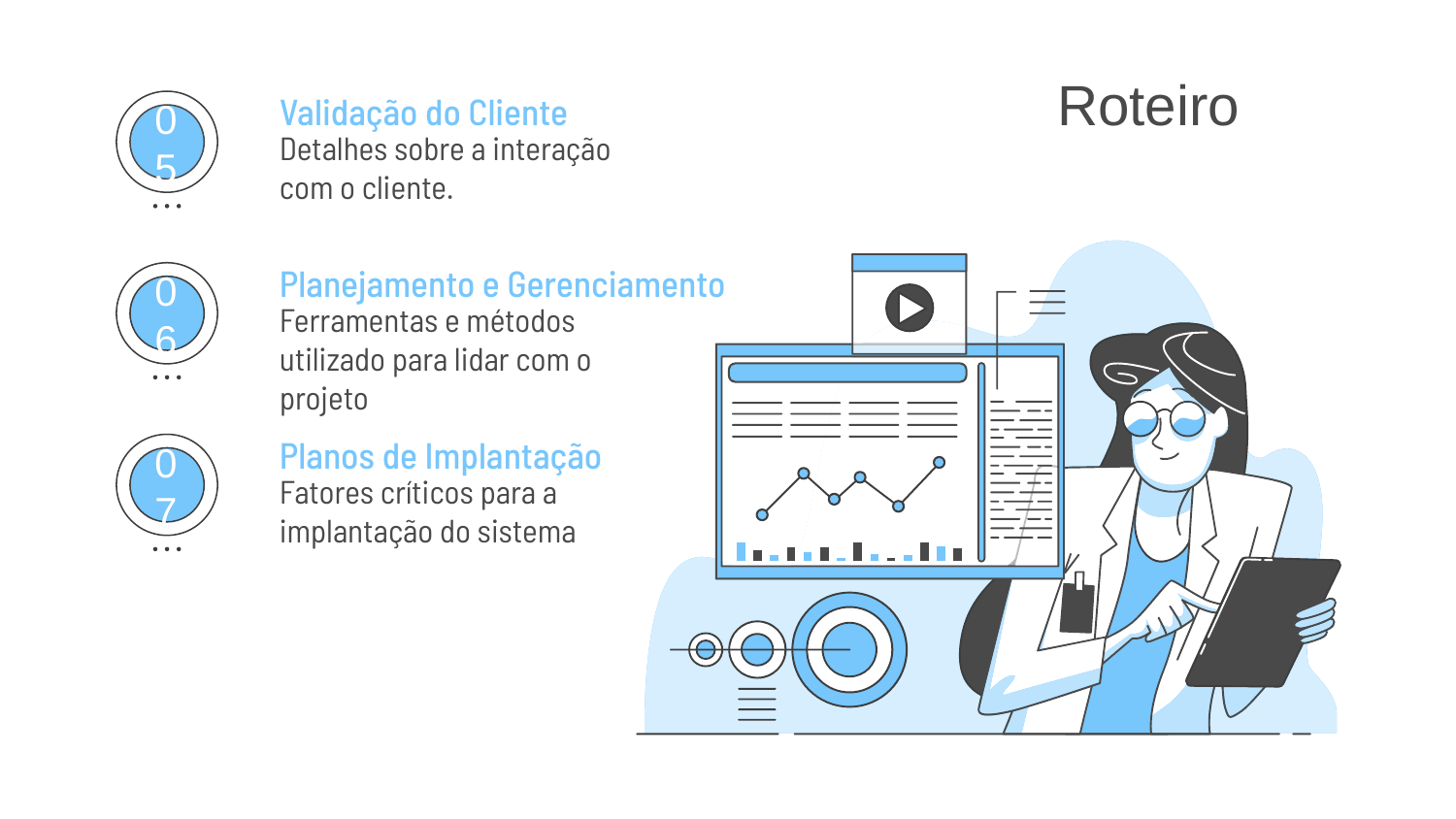

# Roteiro
Validação do Cliente

Detalhes sobre a interação com o cliente.
05
Planejamento e Gerenciamento

Ferramentas e métodos utilizado para lidar com o projeto
06
Planos de Implantação

Fatores críticos para a implantação do sistema
07
04